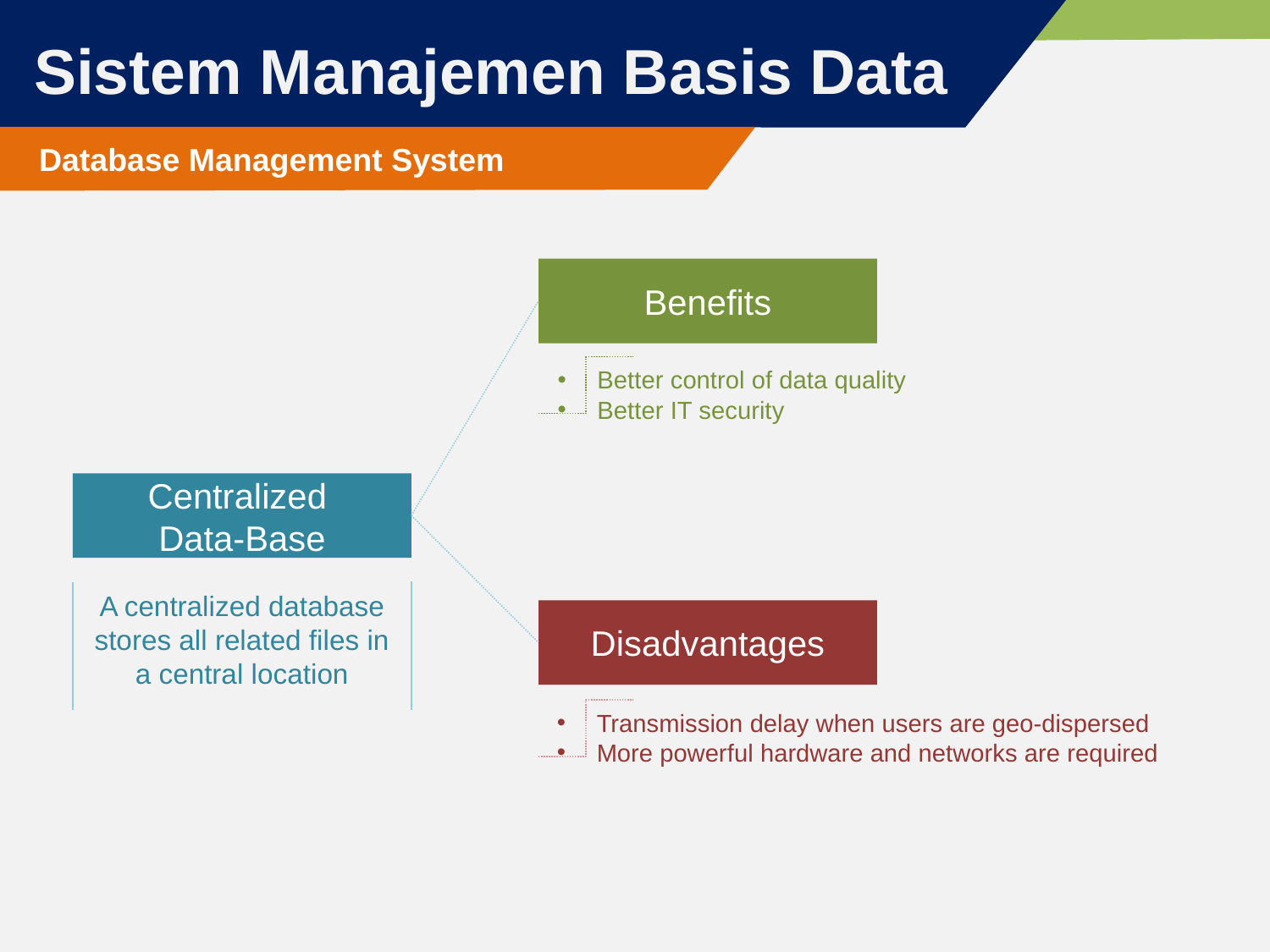

# Sistem Manajemen Basis Data
   Database Management System
Benefits
Better control of data quality
Better IT security
Centralized
Data-Base
A centralized database stores all related files in a central location
Disadvantages
Transmission delay when users are geo-dispersed
More powerful hardware and networks are required